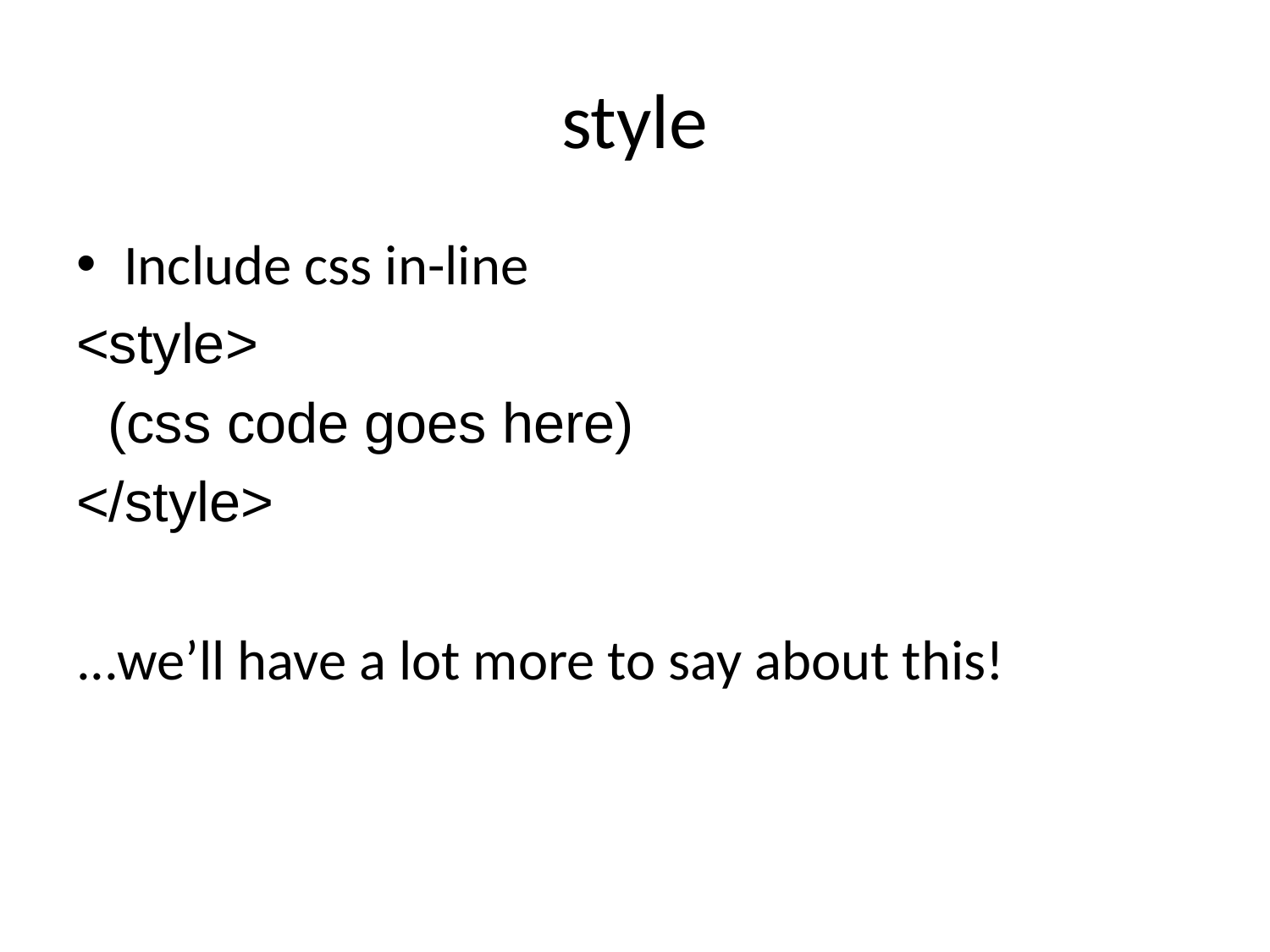

# style
Include css in-line
<style>
  (css code goes here)
</style>

...we’ll have a lot more to say about this!